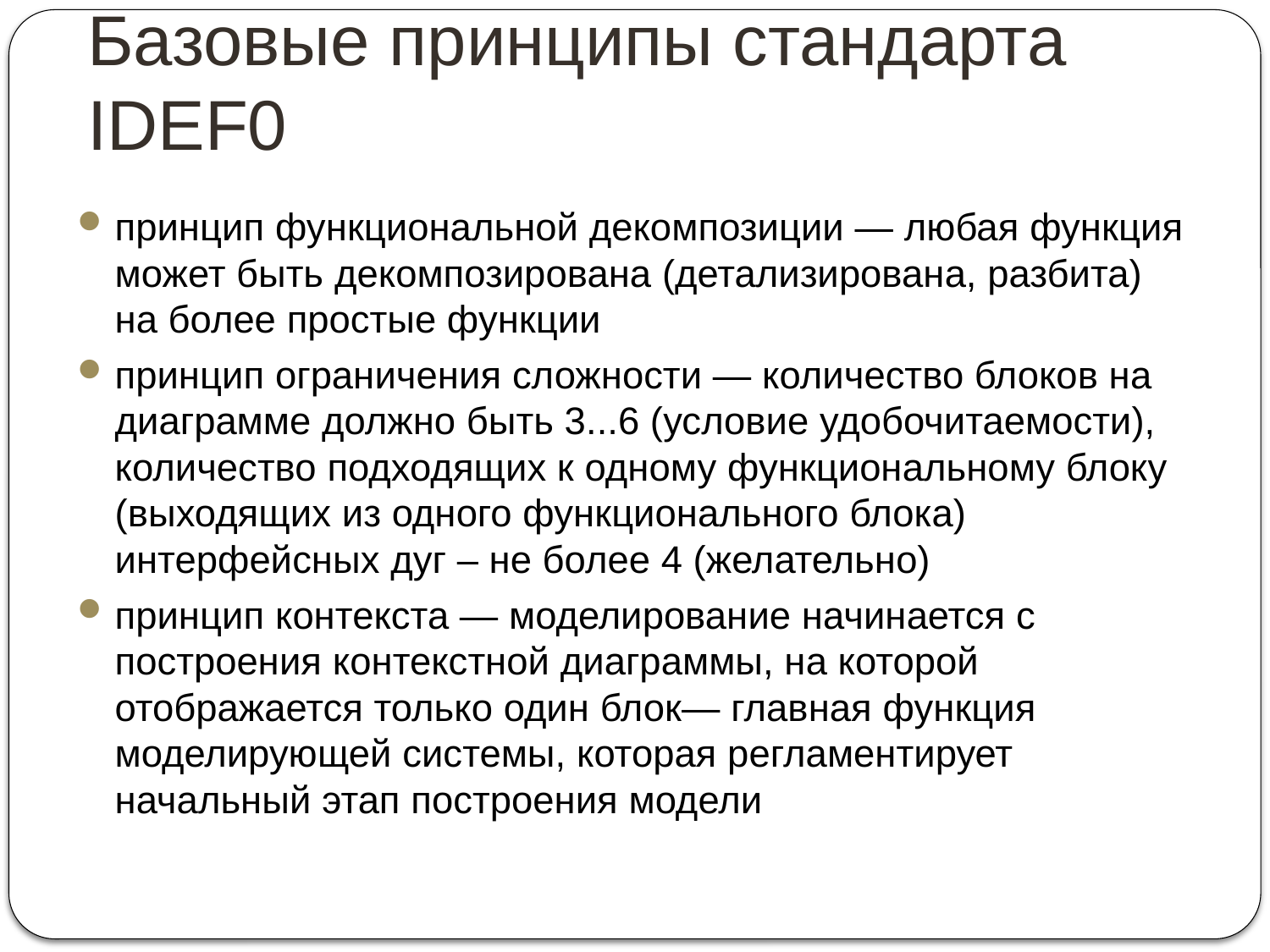

# Базовые принципы стандарта IDEF0
принцип функциональной декомпозиции — любая функция может быть декомпозирована (детализирована, разбита) на более простые функции
принцип ограничения сложности — количество блоков на диаграмме должно быть 3...6 (условие удобочитаемости), количество подходящих к одному функциональному блоку (выходящих из одного функционального блока) интерфейсных дуг – не более 4 (желательно)
принцип контекста — моделирование начинается с построения контекстной диаграммы, на которой отображается только один блок— главная функция моделирующей системы, которая регламентирует начальный этап построения модели